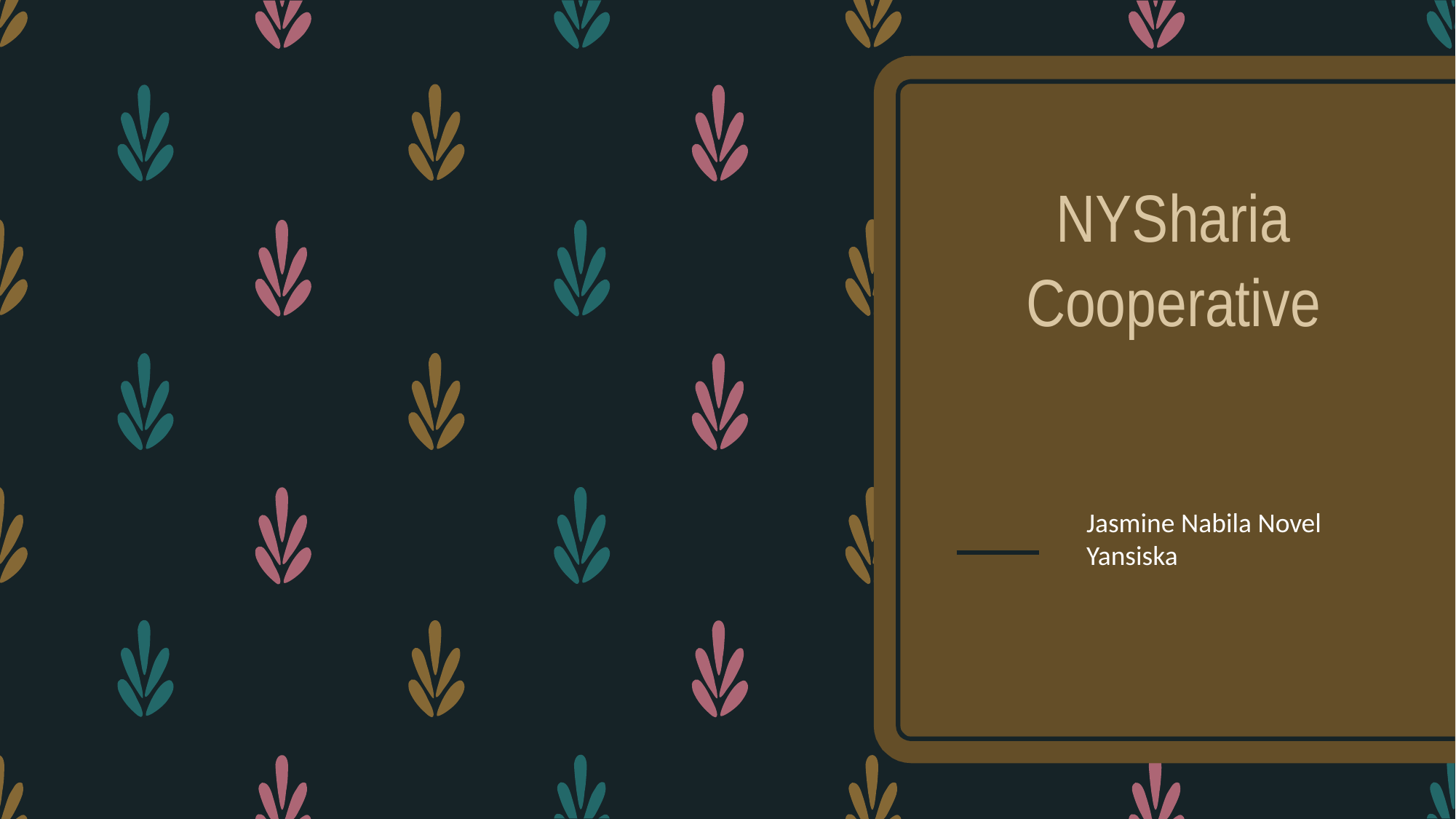

# NYSharia Cooperative
Jasmine Nabila Novel
Yansiska